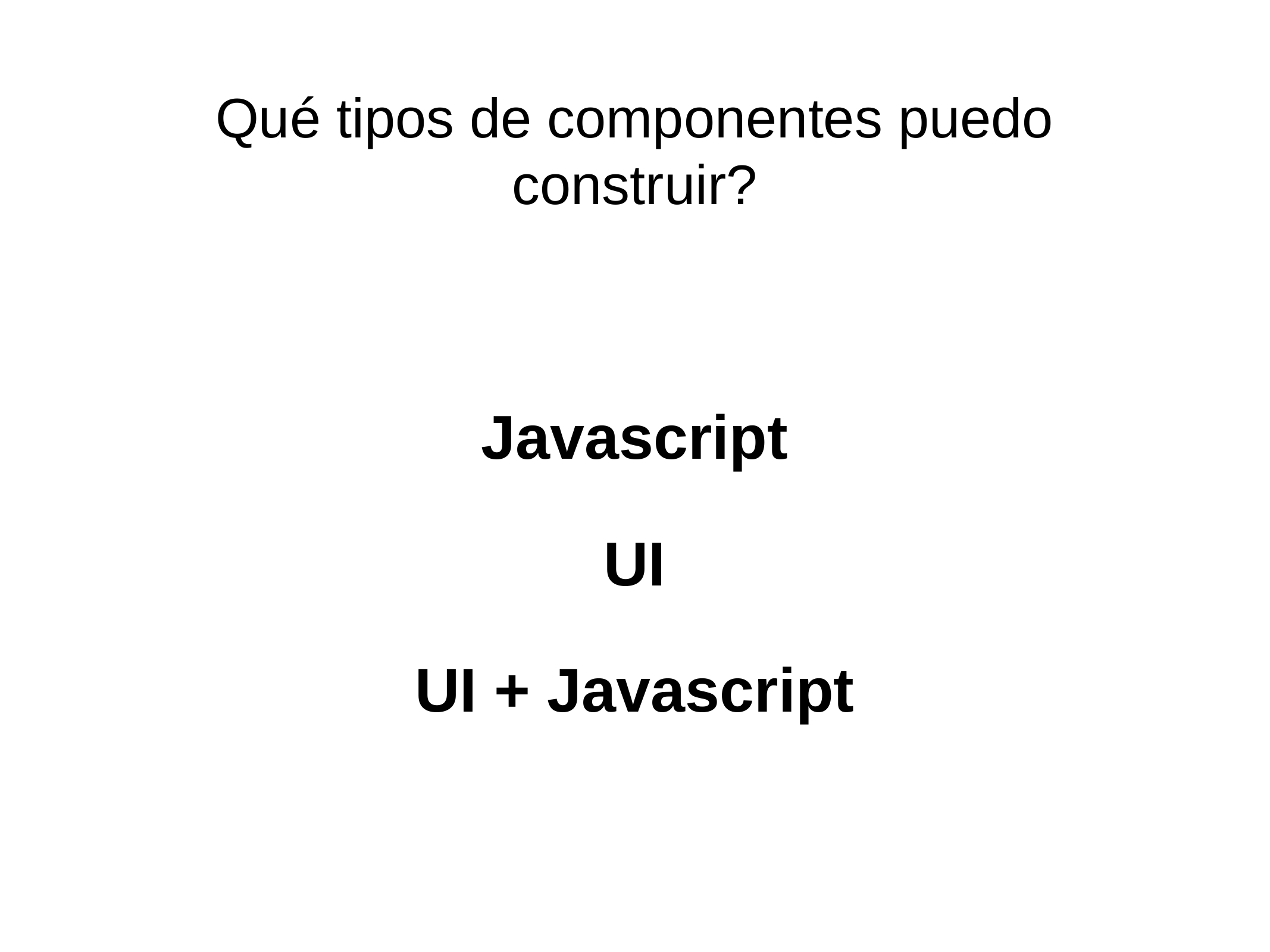

# Qué tipos de componentes puedo construir?
Javascript
UI
UI + Javascript